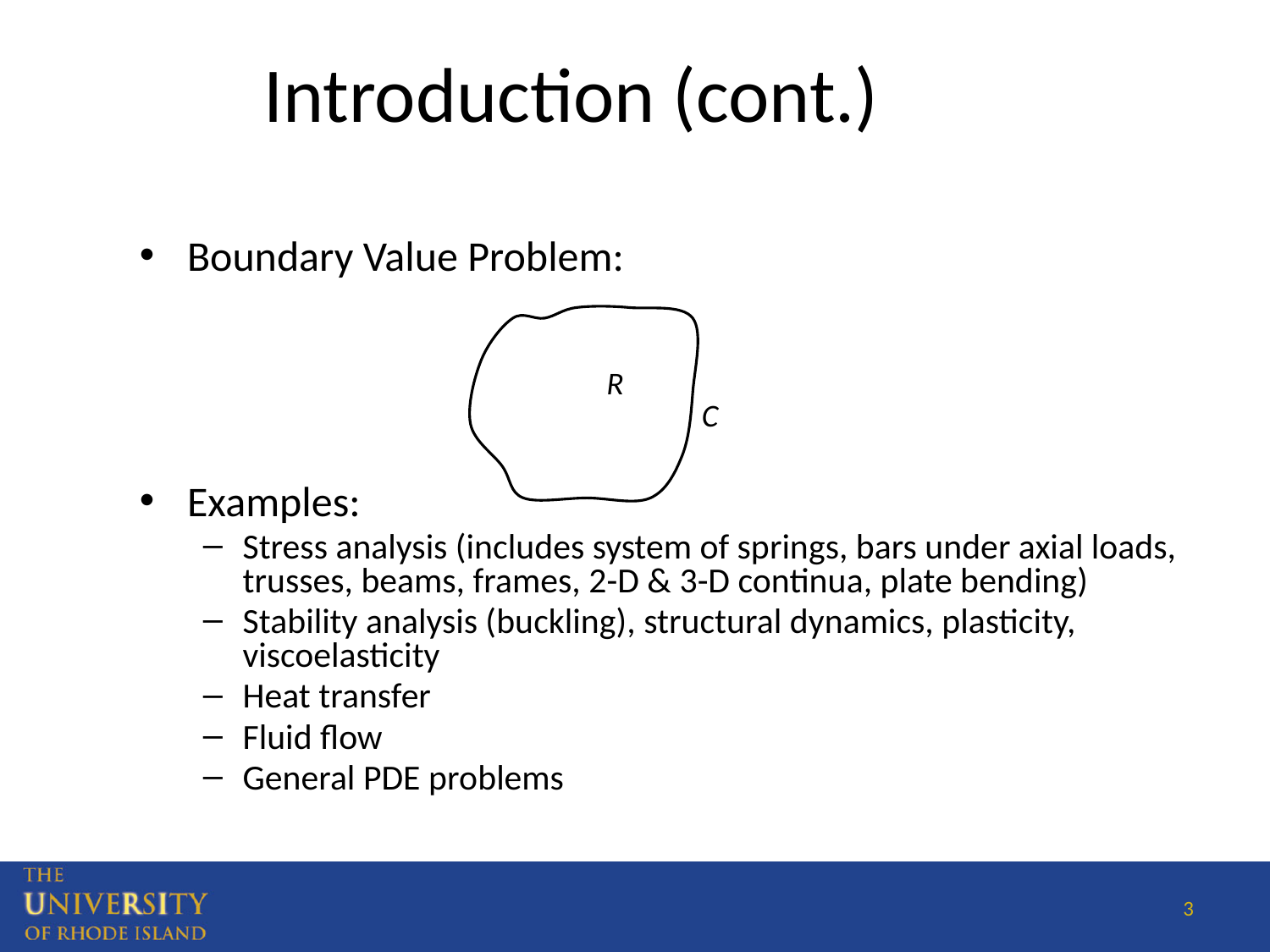

Introduction (cont.)
Boundary Value Problem:

Examples:
Stress analysis (includes system of springs, bars under axial loads, trusses, beams, frames, 2-D & 3-D continua, plate bending)
Stability analysis (buckling), structural dynamics, plasticity, viscoelasticity
Heat transfer
Fluid flow
General PDE problems

R
C